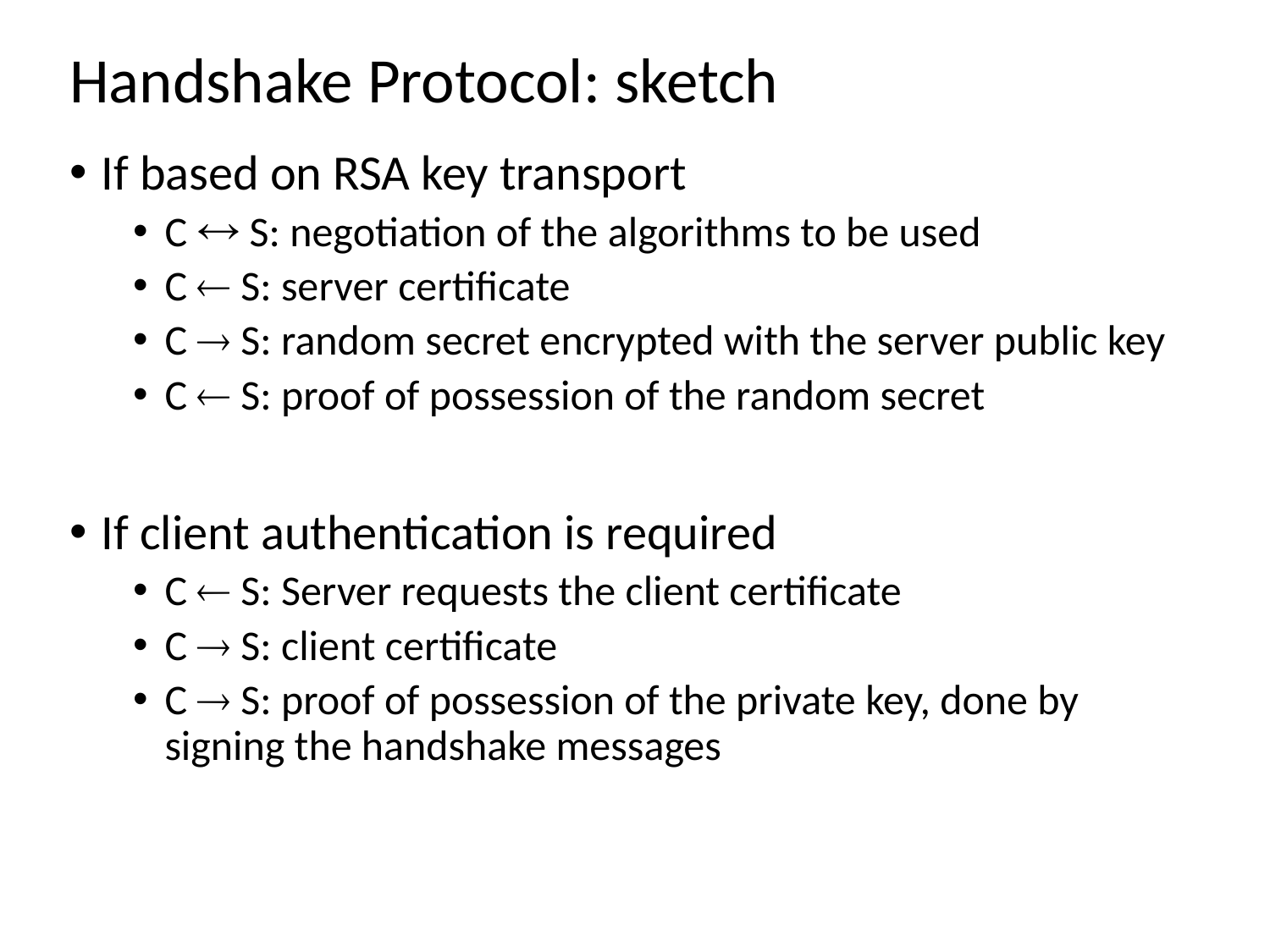

# Handshake Protocol: sketch
If based on RSA key transport
C ↔ S: negotiation of the algorithms to be used
C ← S: server certificate
C → S: random secret encrypted with the server public key
C ← S: proof of possession of the random secret

If client authentication is required
C ← S: Server requests the client certificate
C → S: client certificate
C → S: proof of possession of the private key, done by signing the handshake messages